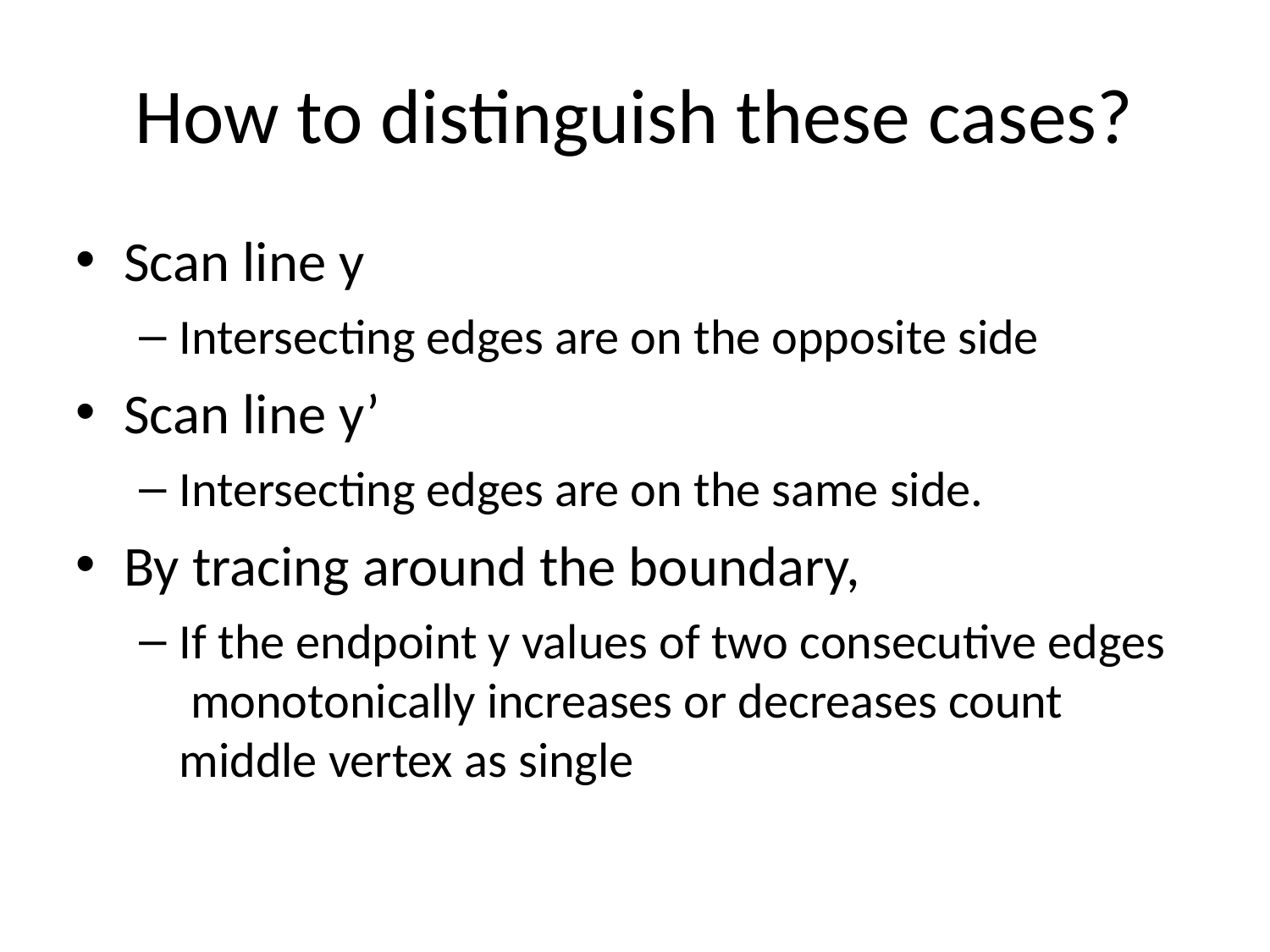

# How to distinguish these cases?
Scan line y
Intersecting edges are on the opposite side
Scan line y’
Intersecting edges are on the same side.
By tracing around the boundary,
If the endpoint y values of two consecutive edges  monotonically increases or decreases count  middle vertex as single